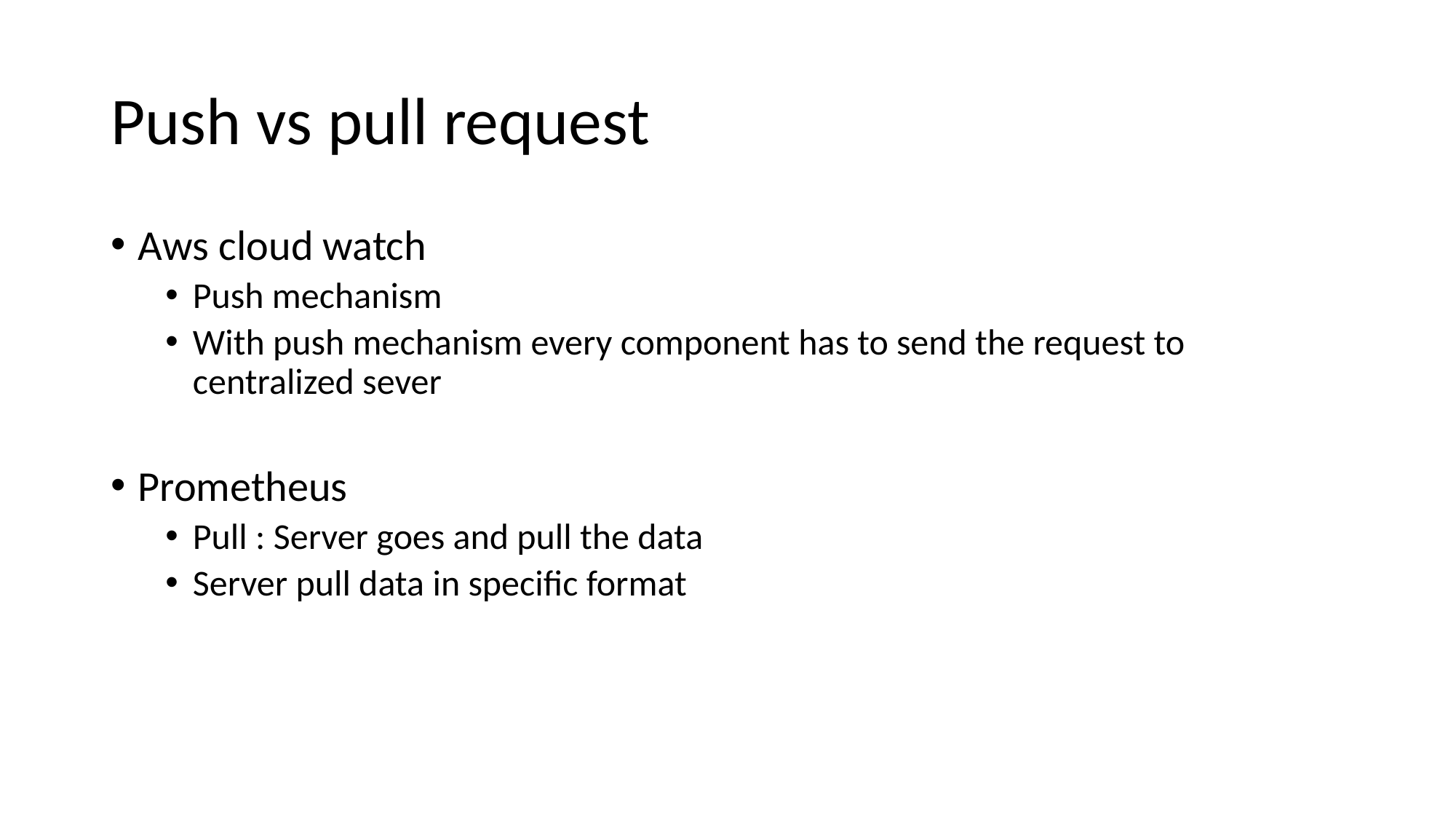

# Push vs pull request
Aws cloud watch
Push mechanism
With push mechanism every component has to send the request to centralized sever

Prometheus
Pull : Server goes and pull the data
Server pull data in specific format